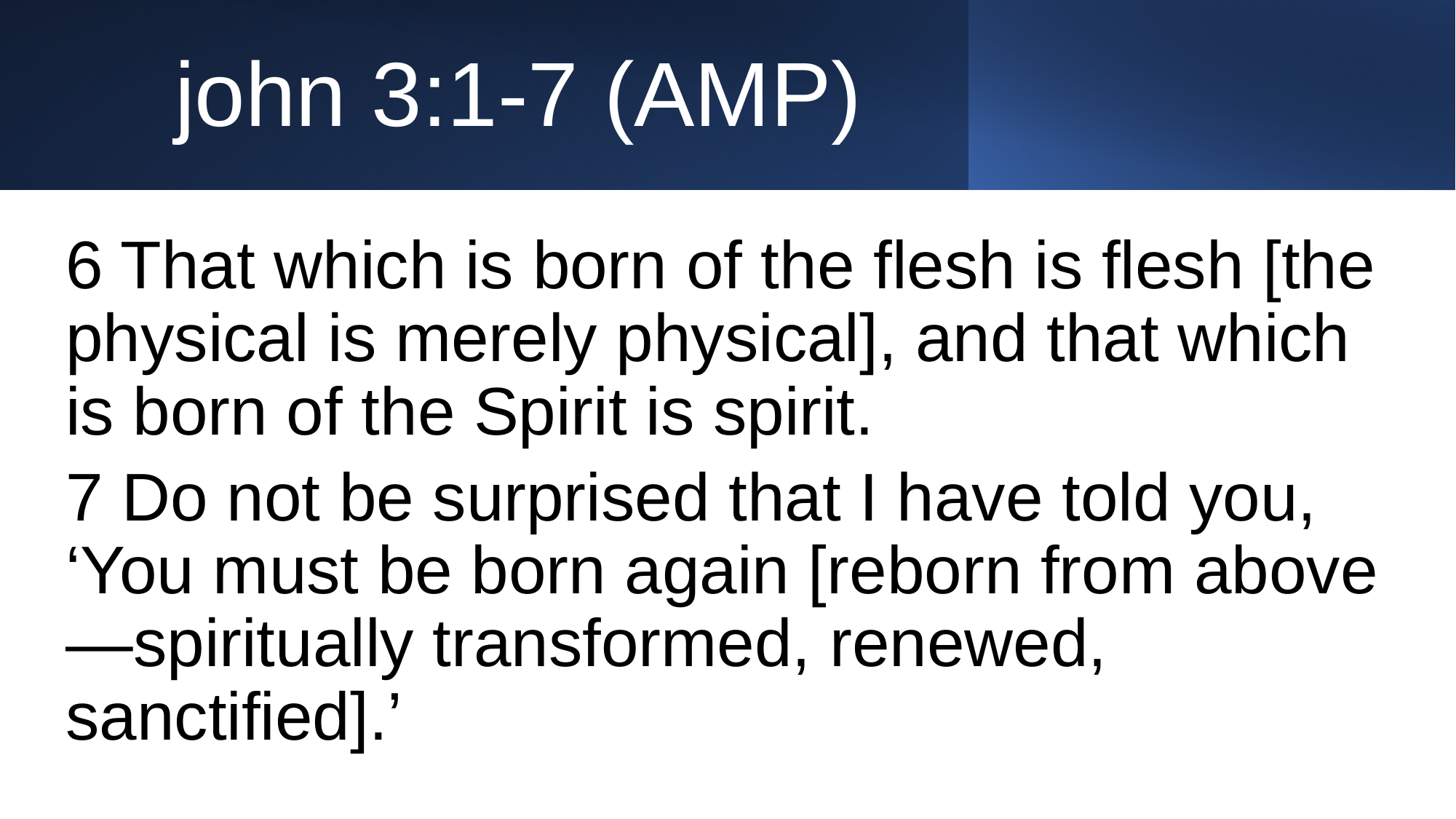

# john 3:1-7 (AMP)
6 That which is born of the flesh is flesh [the physical is merely physical], and that which is born of the Spirit is spirit.
7 Do not be surprised that I have told you, ‘You must be born again [reborn from above—spiritually transformed, renewed, sanctified].’